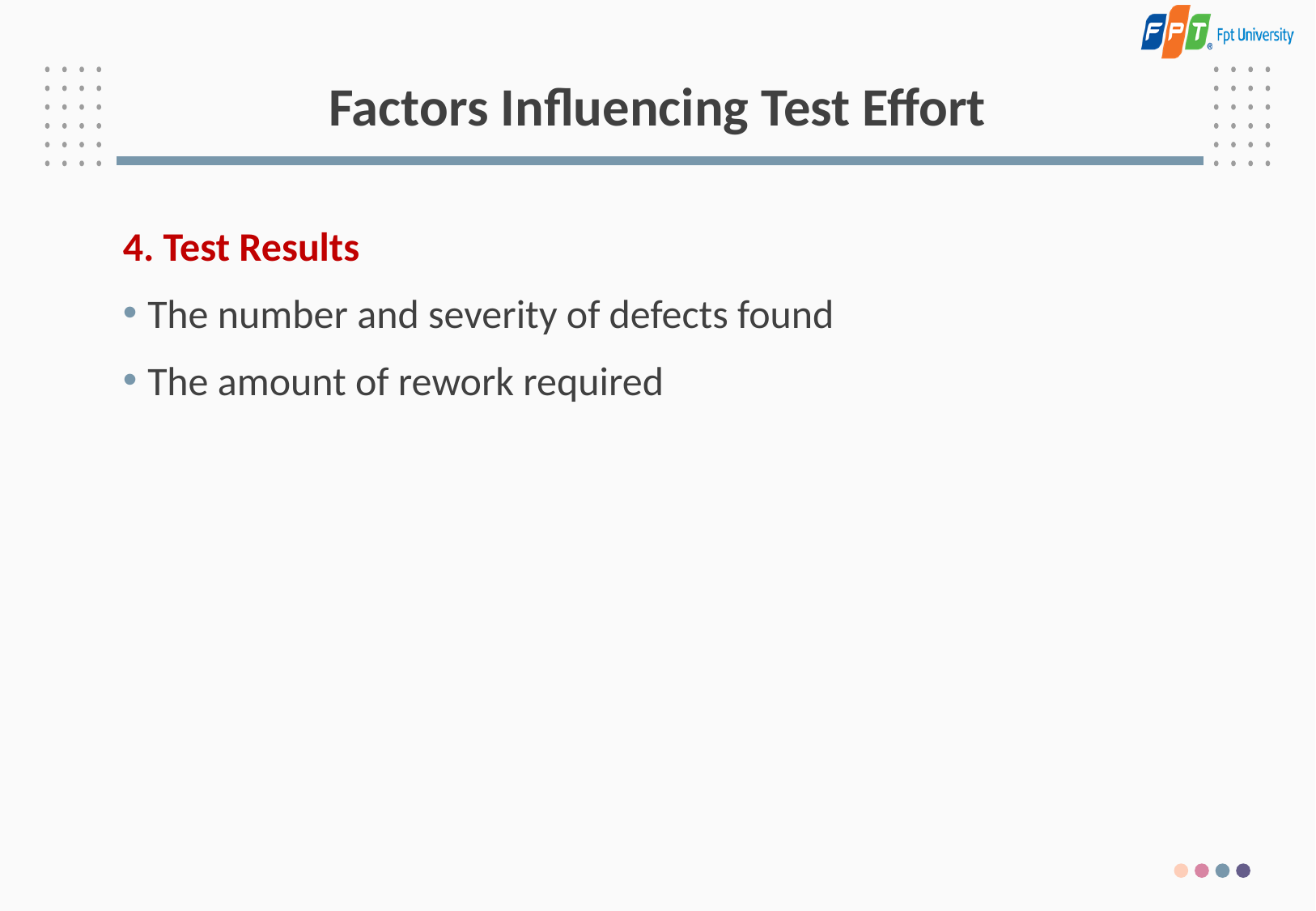

# Factors Influencing Test Effort
4. Test Results
The number and severity of defects found
The amount of rework required